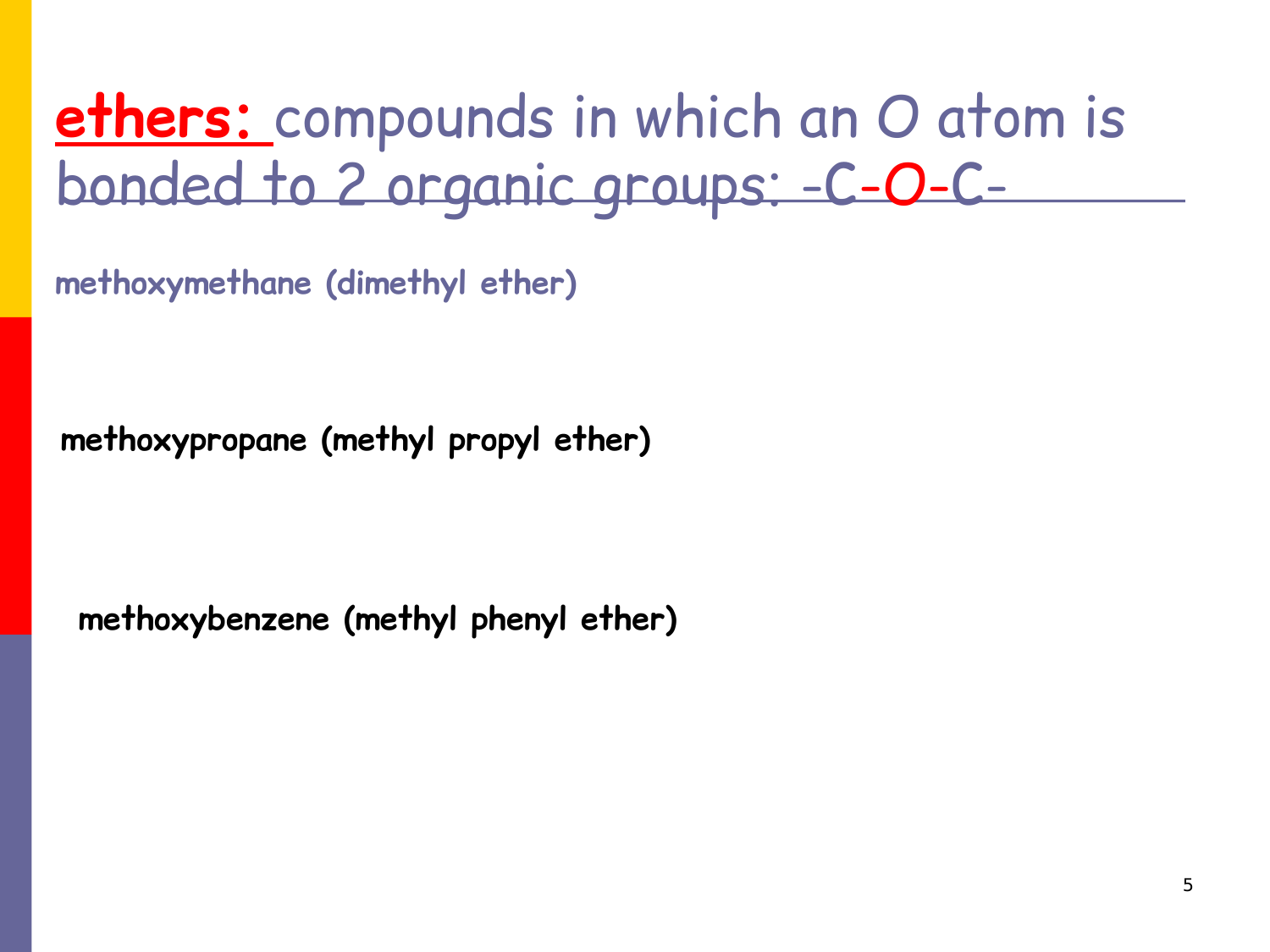

# ethers: compounds in which an O atom is bonded to 2 organic groups: -C-O-C- methoxymethane (dimethyl ether)
methoxypropane (methyl propyl ether)
methoxybenzene (methyl phenyl ether)
5